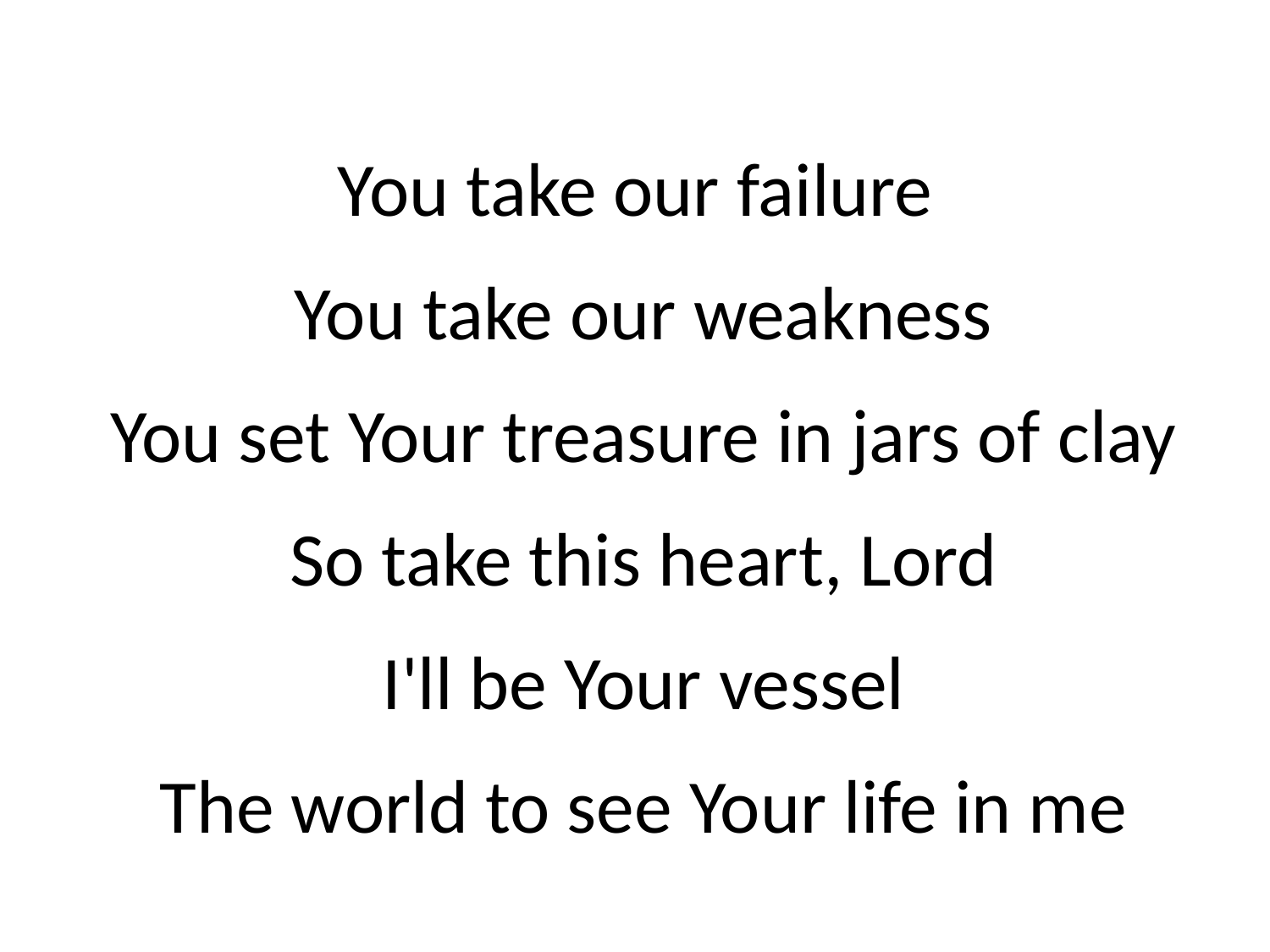

You take our failure
 You take our weakness
 You set Your treasure in jars of clay
 So take this heart, Lord
 I'll be Your vessel
 The world to see Your life in me